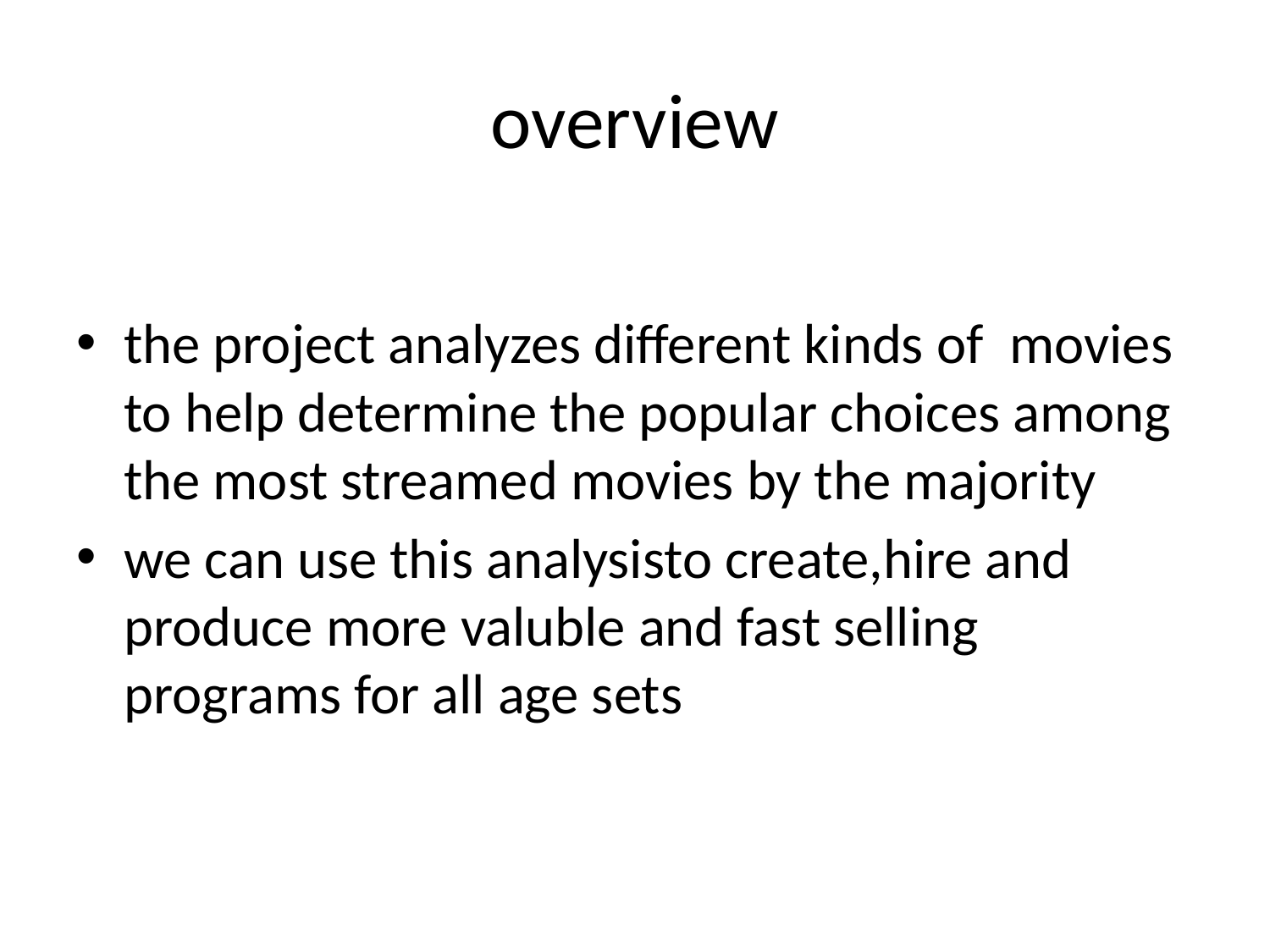

# overview

the project analyzes different kinds of  movies to help determine the popular choices among the most streamed movies by the majority
we can use this analysisto create,hire and produce more valuble and fast selling programs for all age sets